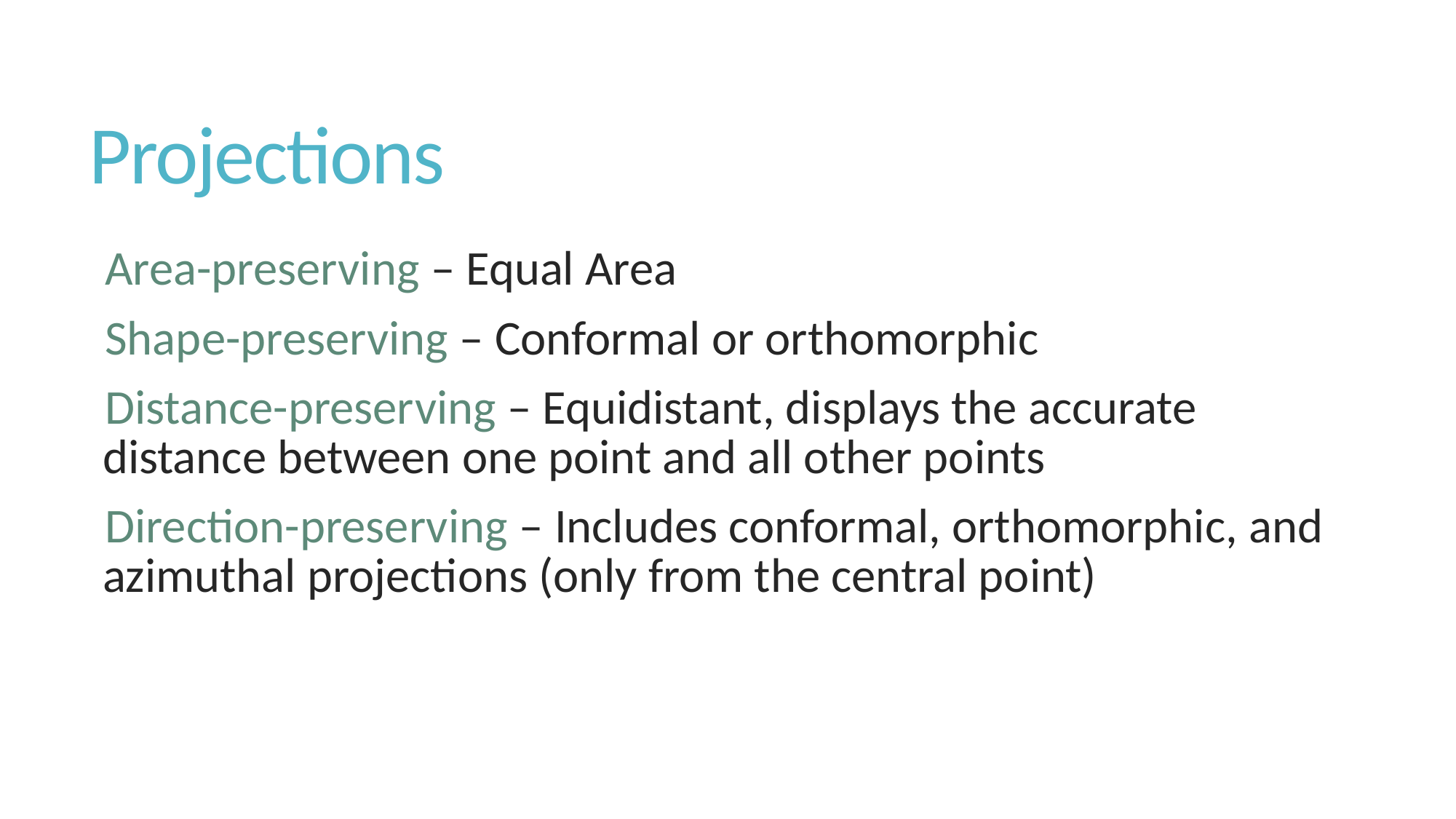

# Projections
Area-preserving – Equal Area
Shape-preserving – Conformal or orthomorphic
Distance-preserving – Equidistant, displays the accurate distance between one point and all other points
Direction-preserving – Includes conformal, orthomorphic, and azimuthal projections (only from the central point)